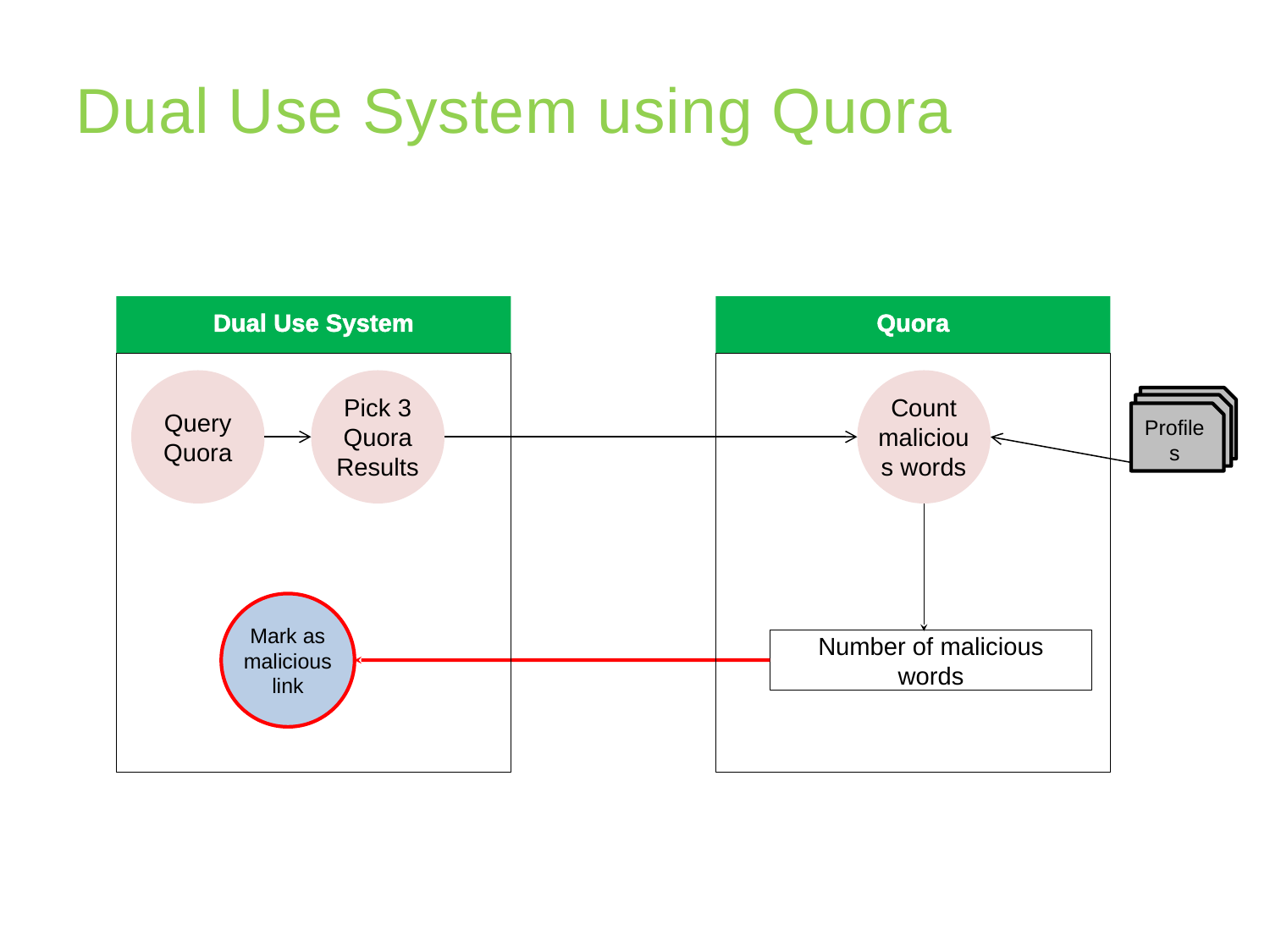

Dual Use System using Quora
Dual Use System
Quora

Query Quora
Pick 3 Quora Results
Count malicious words

Profiles
Mark as malicious link
Number of malicious words